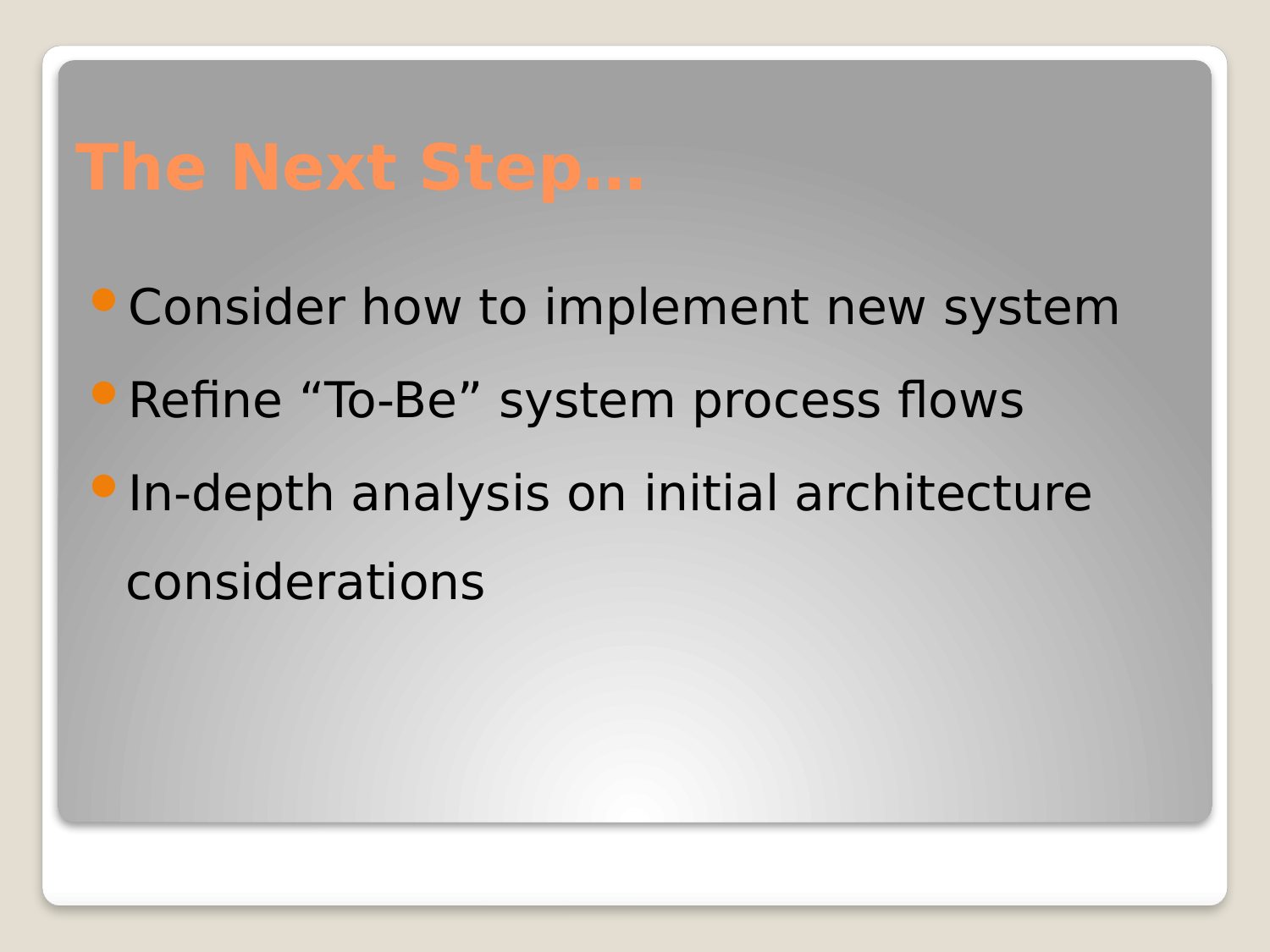

# The Next Step…
Consider how to implement new system
Refine “To-Be” system process flows
In-depth analysis on initial architecture considerations